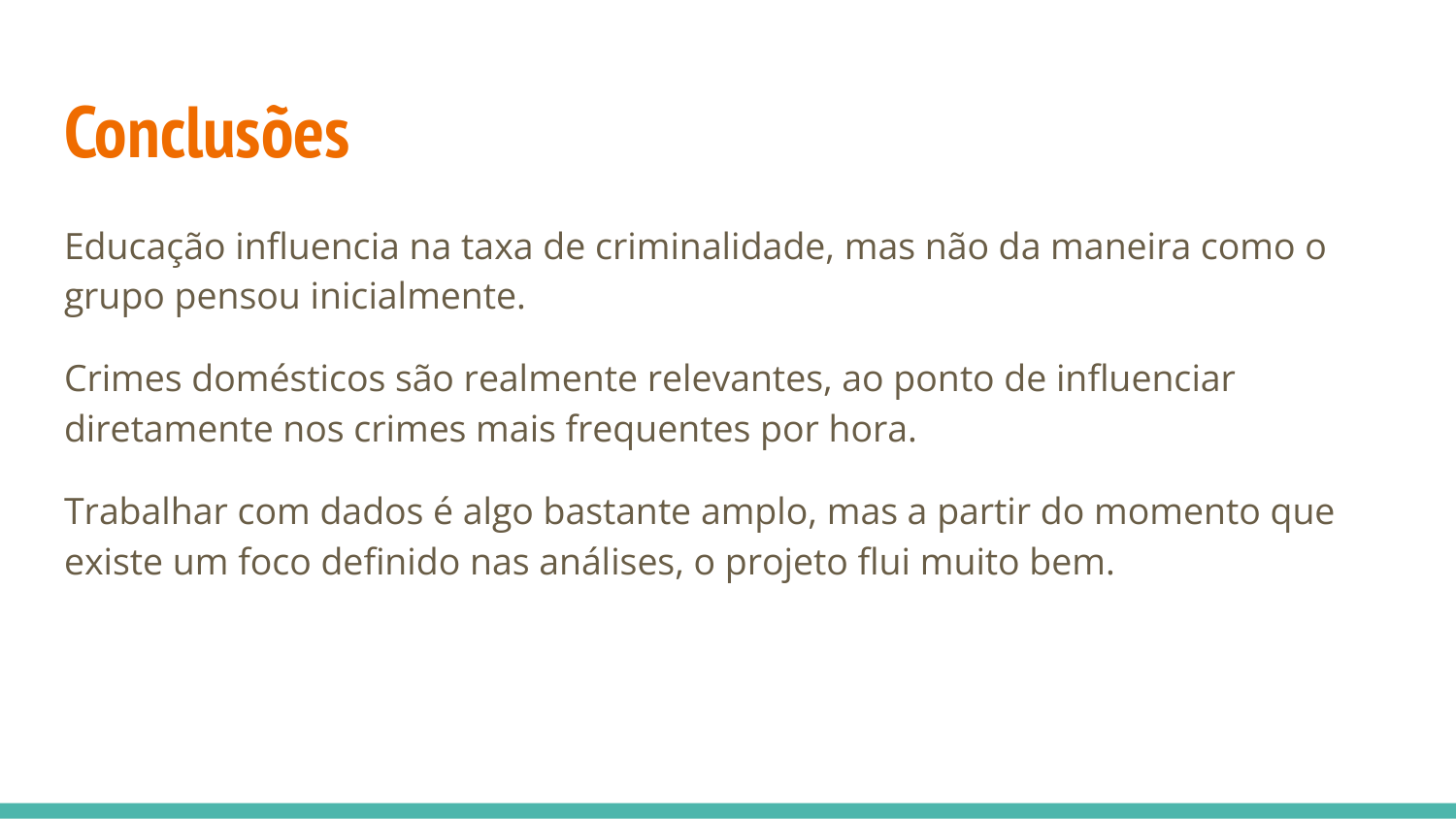

# Conclusões
Educação influencia na taxa de criminalidade, mas não da maneira como o grupo pensou inicialmente.
Crimes domésticos são realmente relevantes, ao ponto de influenciar diretamente nos crimes mais frequentes por hora.
Trabalhar com dados é algo bastante amplo, mas a partir do momento que existe um foco definido nas análises, o projeto flui muito bem.